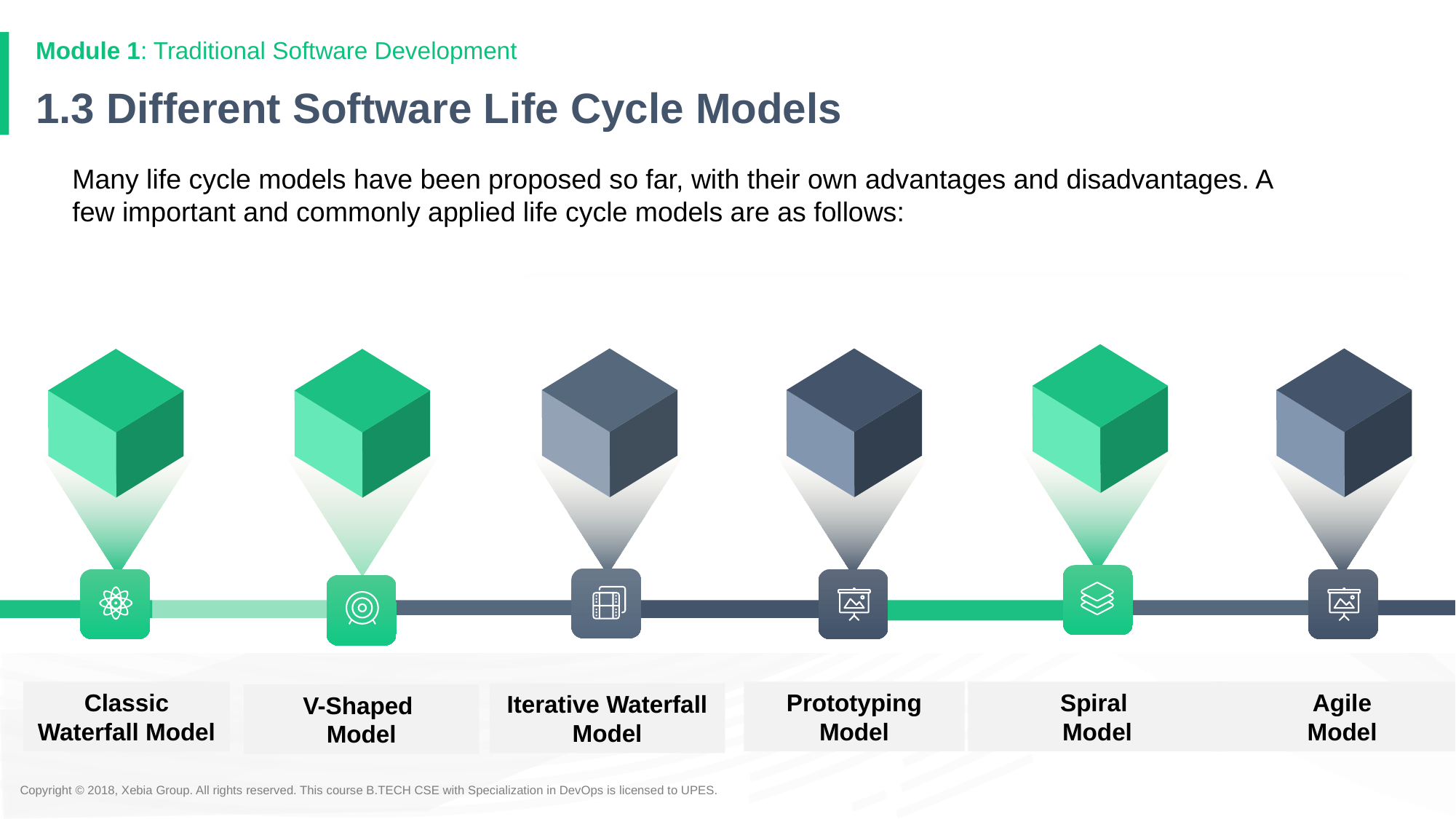

# 1.3 Different Software Life Cycle Models
Many life cycle models have been proposed so far, with their own advantages and disadvantages. A few important and commonly applied life cycle models are as follows:

Prototyping
Model
Spiral
Model
Agile
Model
Classic Waterfall Model
Iterative Waterfall
Model
V-Shaped
Model